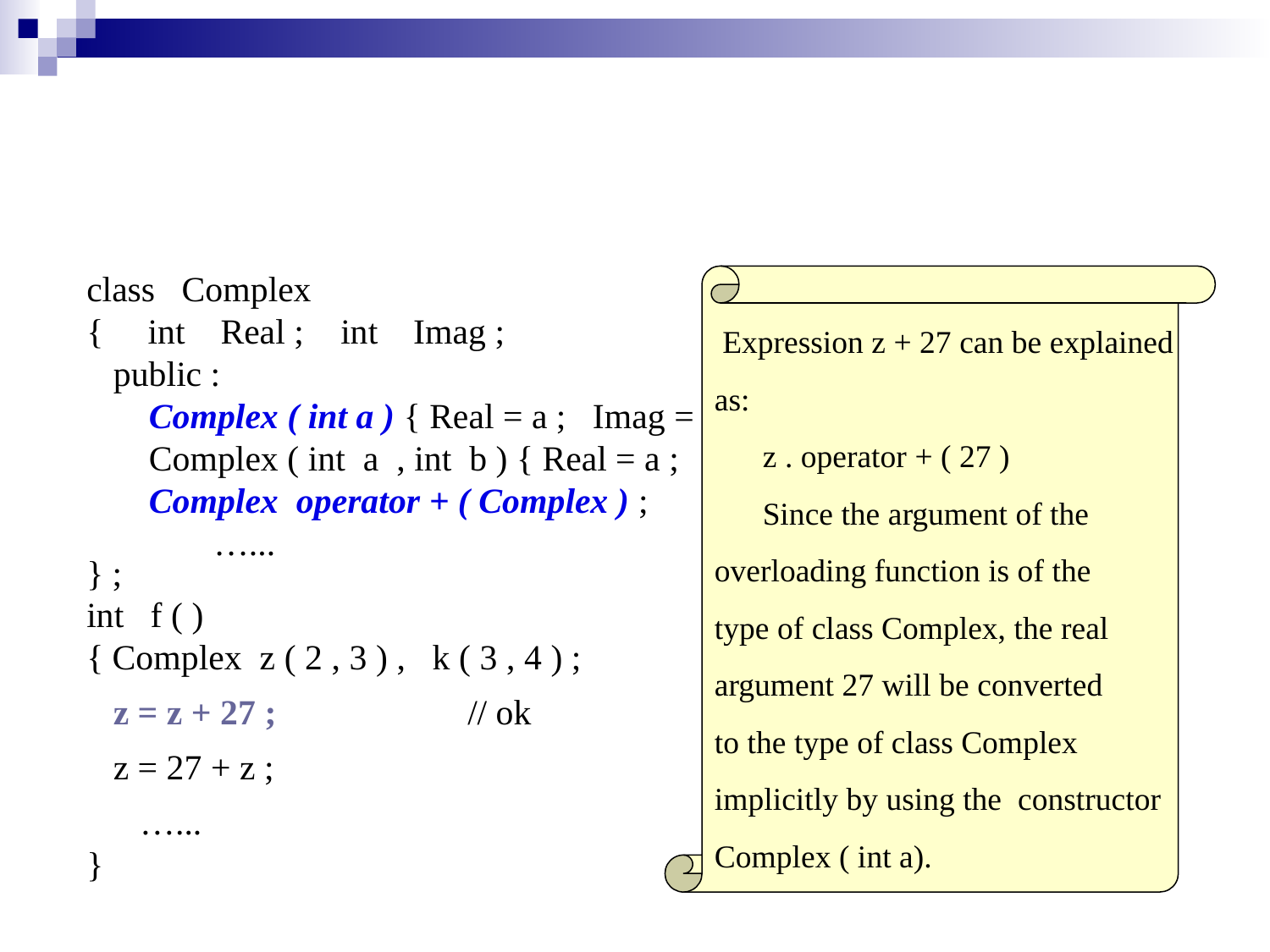

class   Complex
{     int    Real ;	int    Imag ;
   public :
       Complex ( int a ) { Real = a ;   Imag = 0 ; }
       Complex ( int  a  , int  b ) { Real = a ;   Imag = b ; }
       Complex  operator + ( Complex ) ;
	…...
} ;
int   f ( )
{ Complex  z ( 2 , 3 ) ,   k ( 3 , 4 ) ;
   z = z + 27 ;		// ok
   z = 27 + z ;
      …...
}
 Expression z + 27 can be explained
as:
      z . operator + ( 27 )
      Since the argument of the
overloading function is of the
type of class Complex, the real
argument 27 will be converted
to the type of class Complex
implicitly by using the  constructor
Complex ( int a).